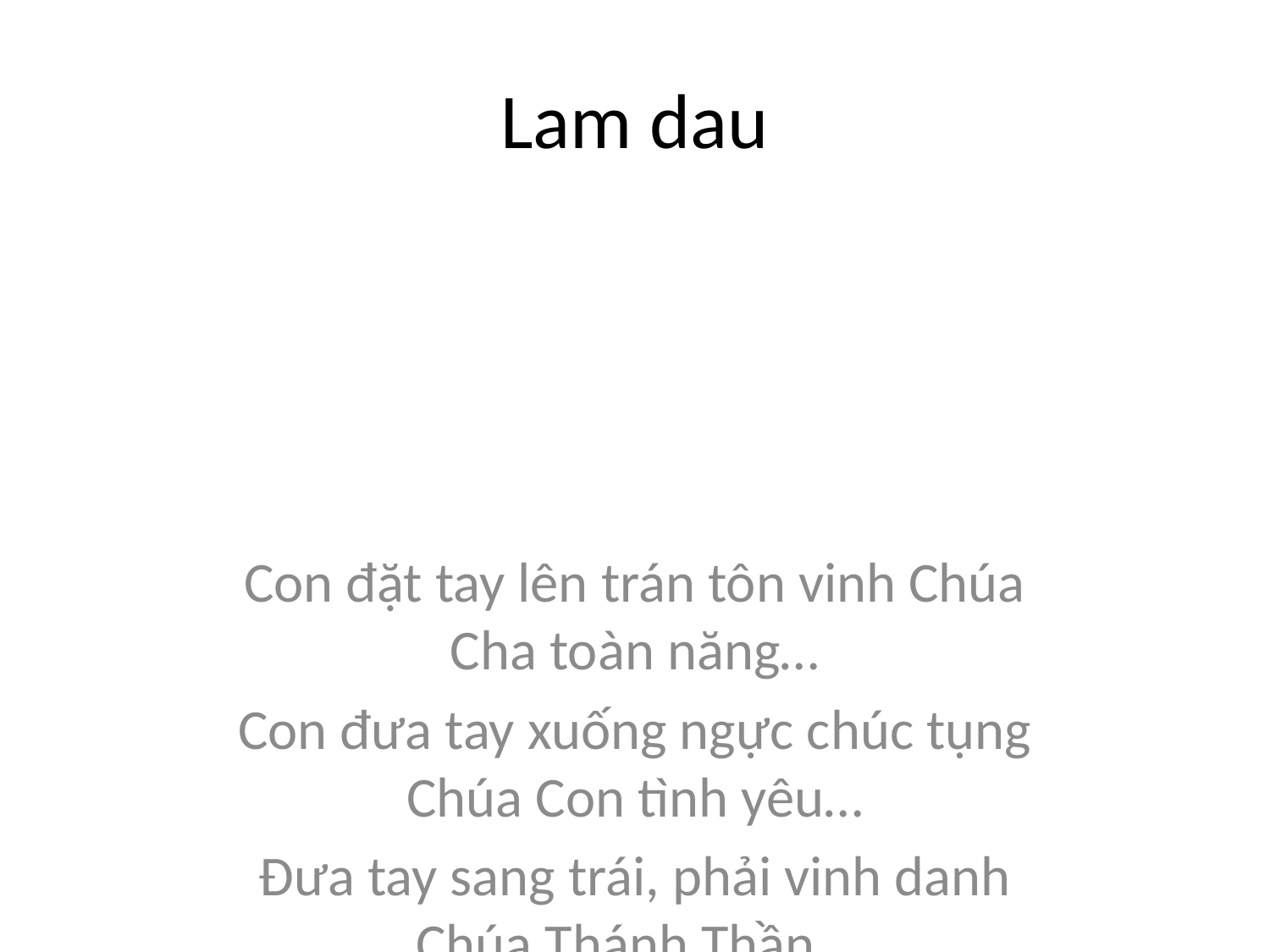

# Lam dau
Con đặt tay lên trán tôn vinh Chúa Cha toàn năng…
Con đưa tay xuống ngực chúc tụng Chúa Con tình yêu…
Đưa tay sang trái, phải vinh danh Chúa Thánh Thần…
Nguồn ơn Thánh Thiêng hồng phúc đời con…